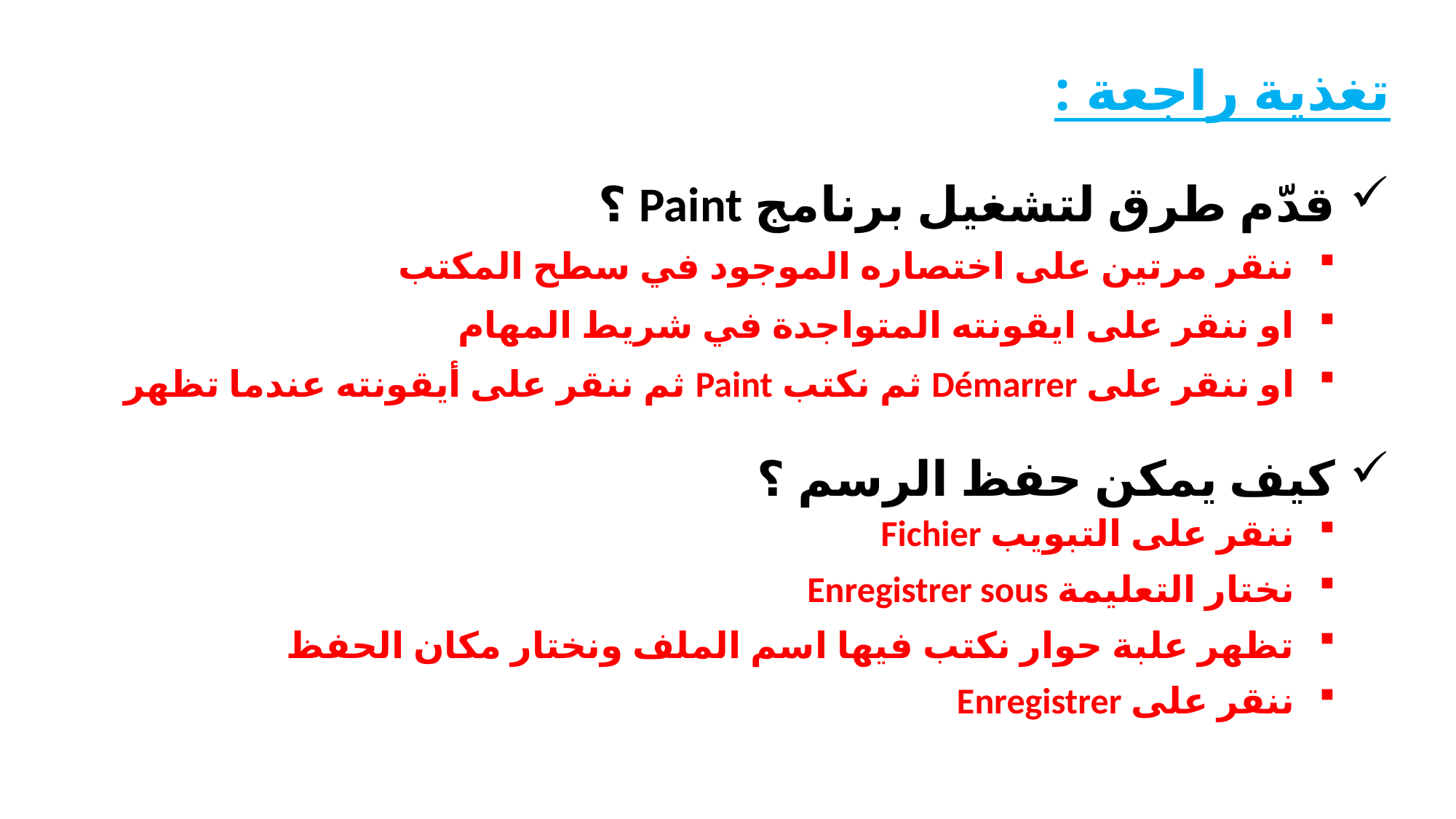

تغذية راجعة :
قدّم طرق لتشغيل برنامج Paint ؟
ننقر مرتين على اختصاره الموجود في سطح المكتب
او ننقر على ايقونته المتواجدة في شريط المهام
او ننقر على Démarrer ثم نكتب Paint ثم ننقر على أيقونته عندما تظهر
كيف يمكن حفظ الرسم ؟
ننقر على التبويب Fichier
نختار التعليمة Enregistrer sous
تظهر علبة حوار نكتب فيها اسم الملف ونختار مكان الحفظ
ننقر على Enregistrer